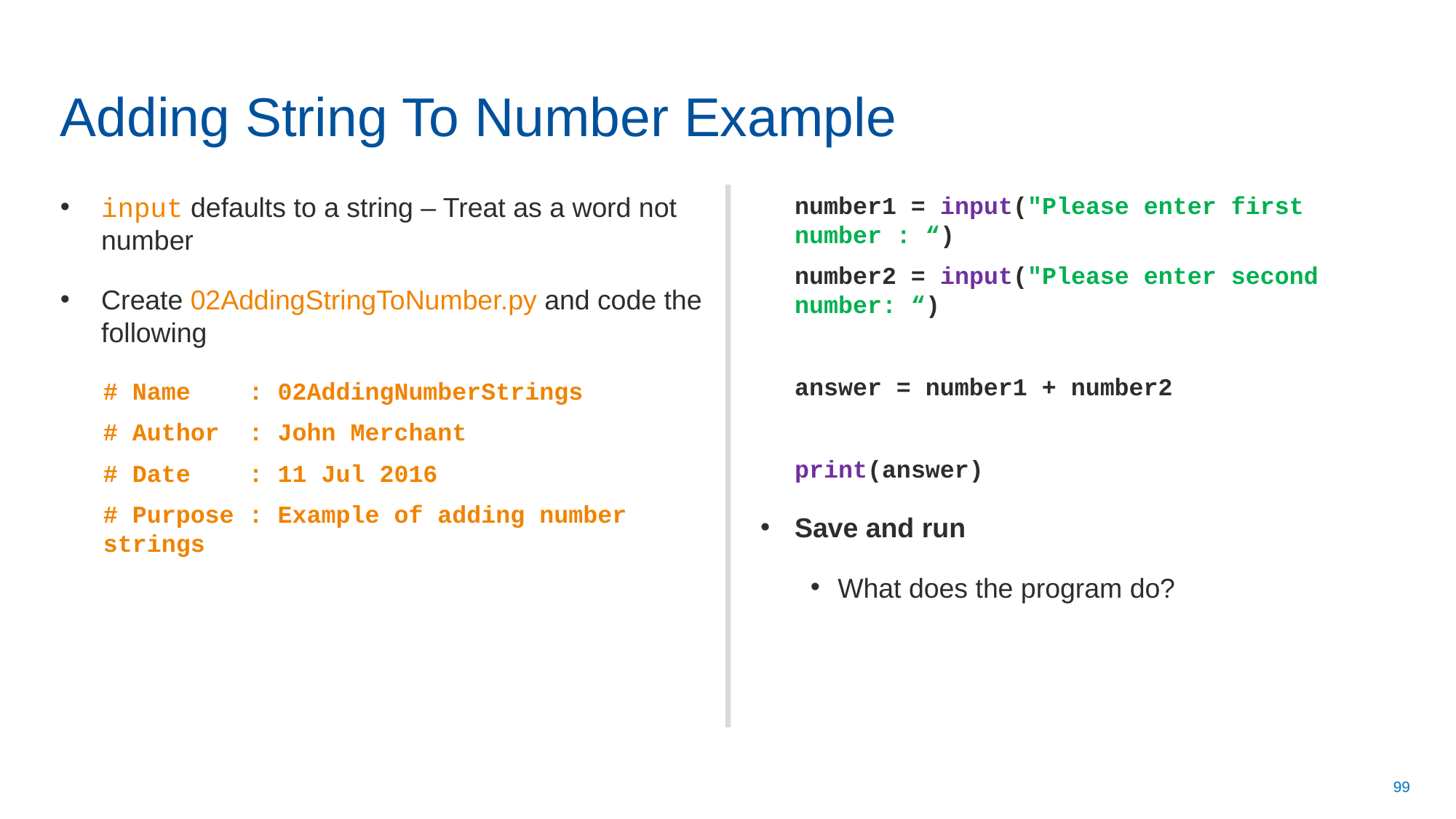

# Adding String To Number Example
input defaults to a string – Treat as a word not number
Create 02AddingStringToNumber.py and code the following
# Name    : 02AddingNumberStrings
# Author  : John Merchant
# Date    : 11 Jul 2016
# Purpose : Example of adding number strings

number1 = input("Please enter first number : “)
number2 = input("Please enter second number: “)

answer = number1 + number2

print(answer)
Save and run
What does the program do?